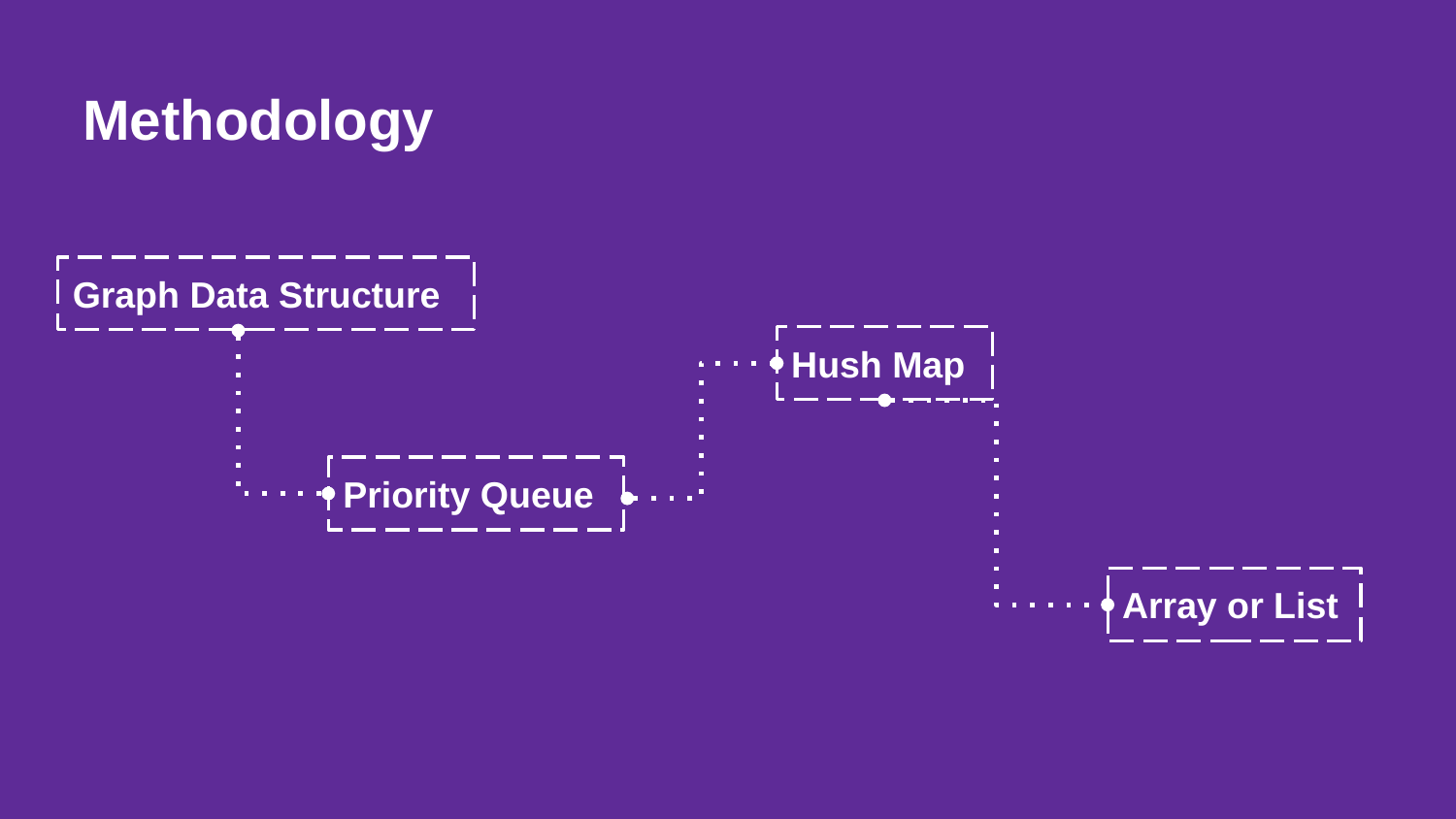

Methodology
Graph Data Structure
Hush Map
Priority Queue
Array or List